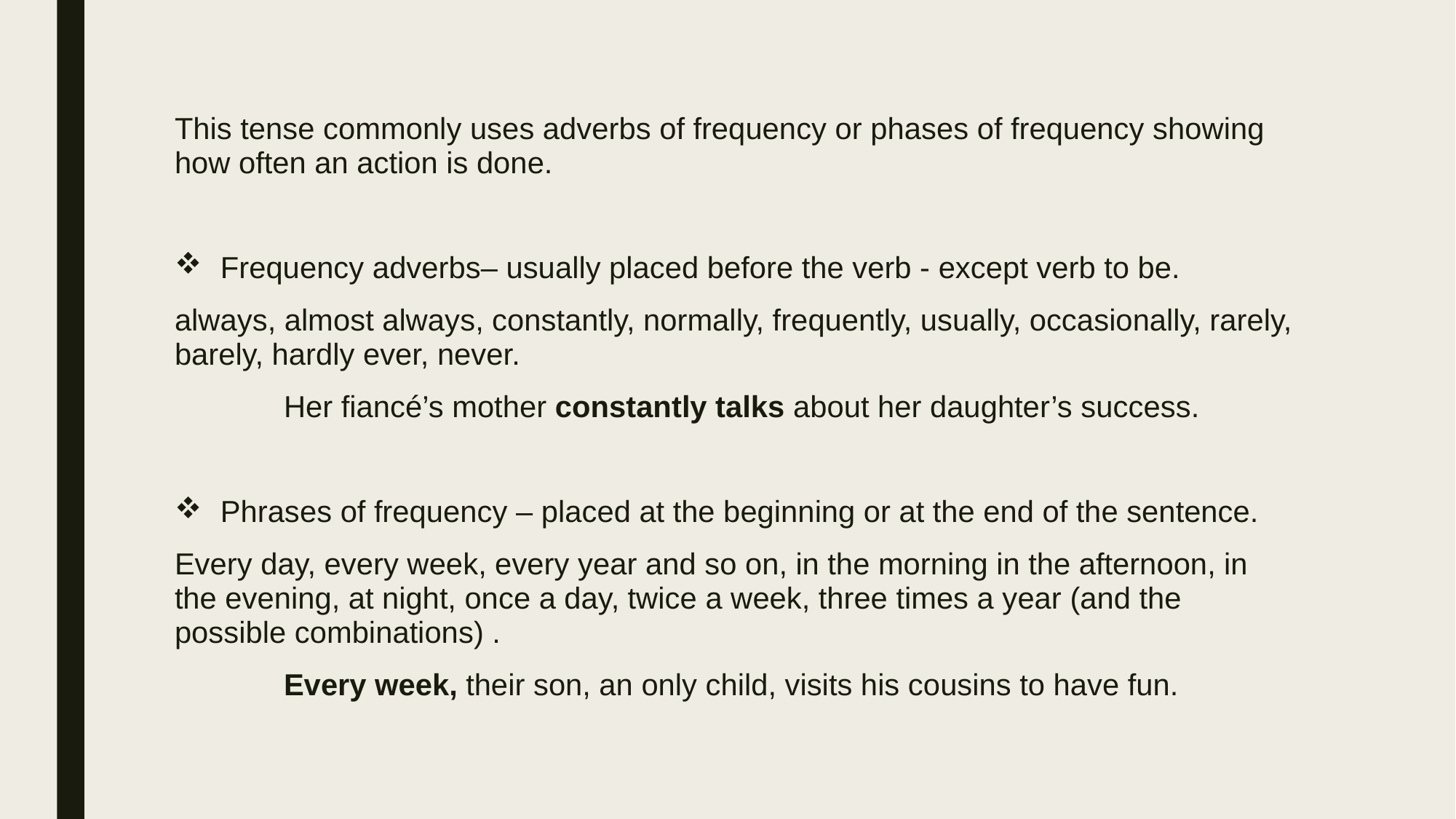

This tense commonly uses adverbs of frequency or phases of frequency showing how often an action is done.

Frequency adverbs– usually placed before the verb - except verb to be.
always, almost always, constantly, normally, frequently, usually, occasionally, rarely, barely, hardly ever, never.
	Her fiancé’s mother constantly talks about her daughter’s success.

Phrases of frequency – placed at the beginning or at the end of the sentence.
Every day, every week, every year and so on, in the morning in the afternoon, in the evening, at night, once a day, twice a week, three times a year (and the possible combinations) .
	Every week, their son, an only child, visits his cousins to have fun.